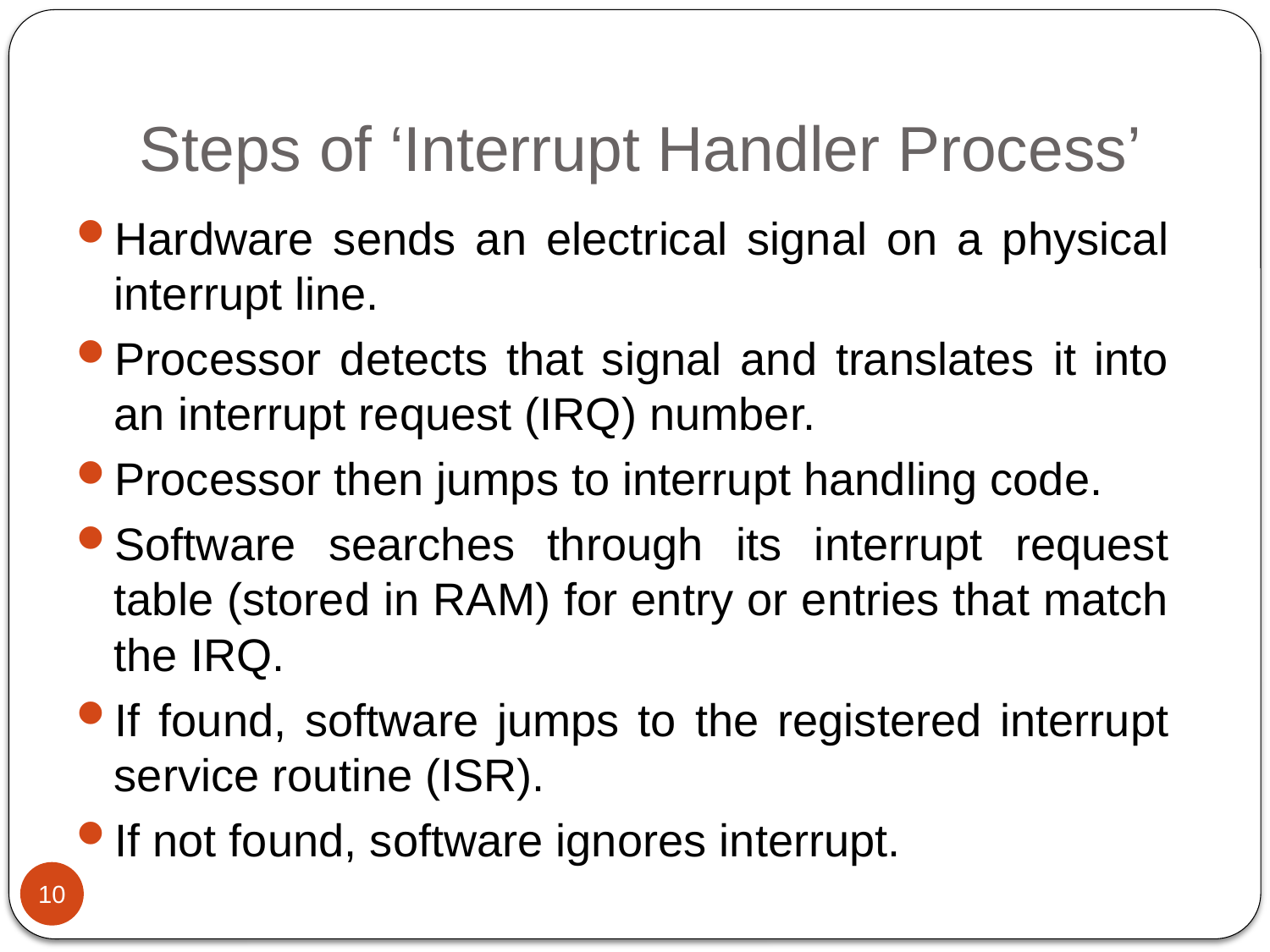

# Steps of ‘Interrupt Handler Process’
Hardware sends an electrical signal on a physical interrupt line.
Processor detects that signal and translates it into an interrupt request (IRQ) number.
Processor then jumps to interrupt handling code.
Software searches through its interrupt request table (stored in RAM) for entry or entries that match the IRQ.
If found, software jumps to the registered interrupt service routine (ISR).
If not found, software ignores interrupt.
10